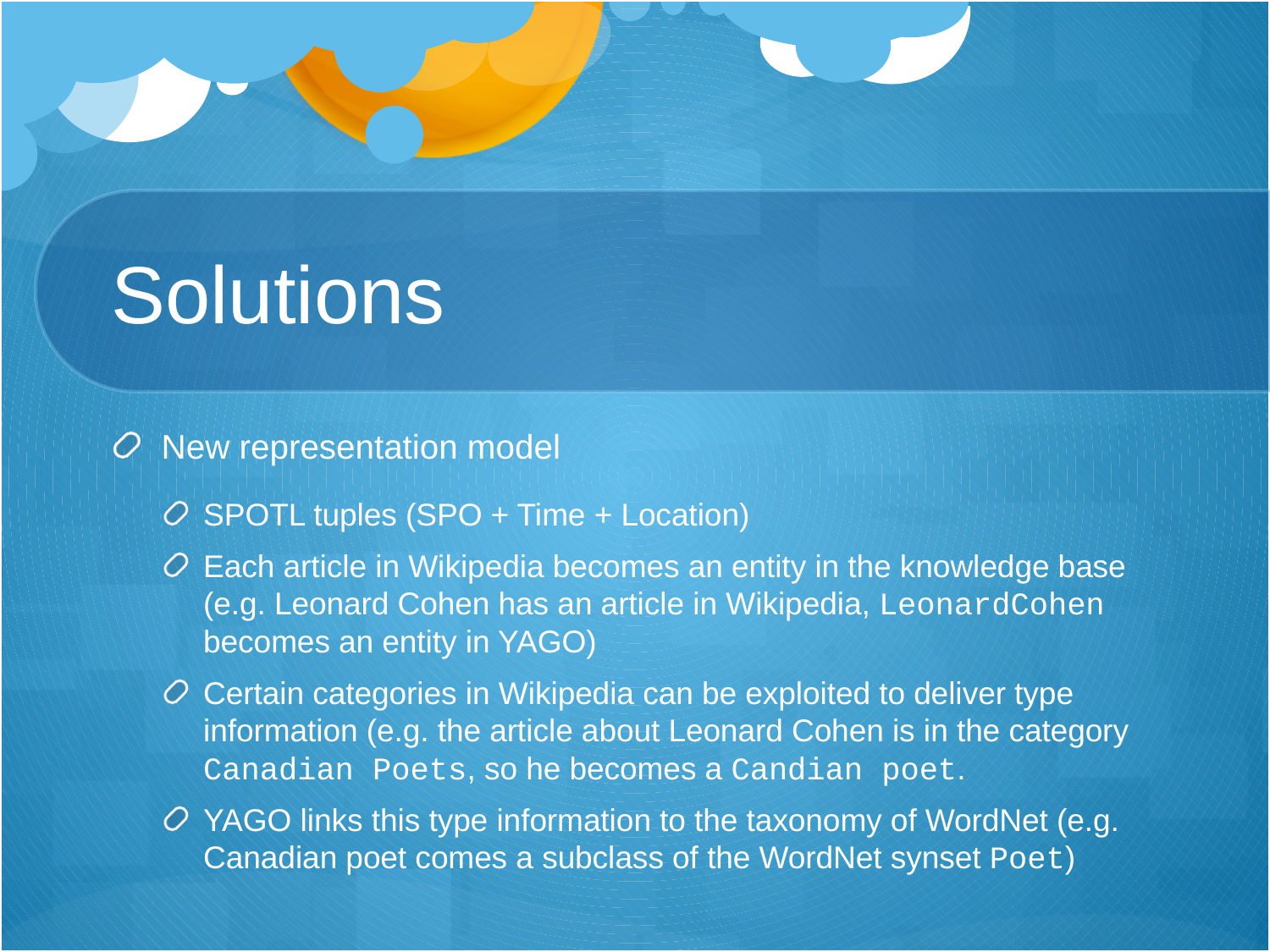

# Solutions
New representation model
SPOTL tuples (SPO + Time + Location)
Each article in Wikipedia becomes an entity in the knowledge base (e.g. Leonard Cohen has an article in Wikipedia, LeonardCohen becomes an entity in YAGO)
Certain categories in Wikipedia can be exploited to deliver type information (e.g. the article about Leonard Cohen is in the category Canadian Poets, so he becomes a Candian poet.
YAGO links this type information to the taxonomy of WordNet (e.g. Canadian poet comes a subclass of the WordNet synset Poet)